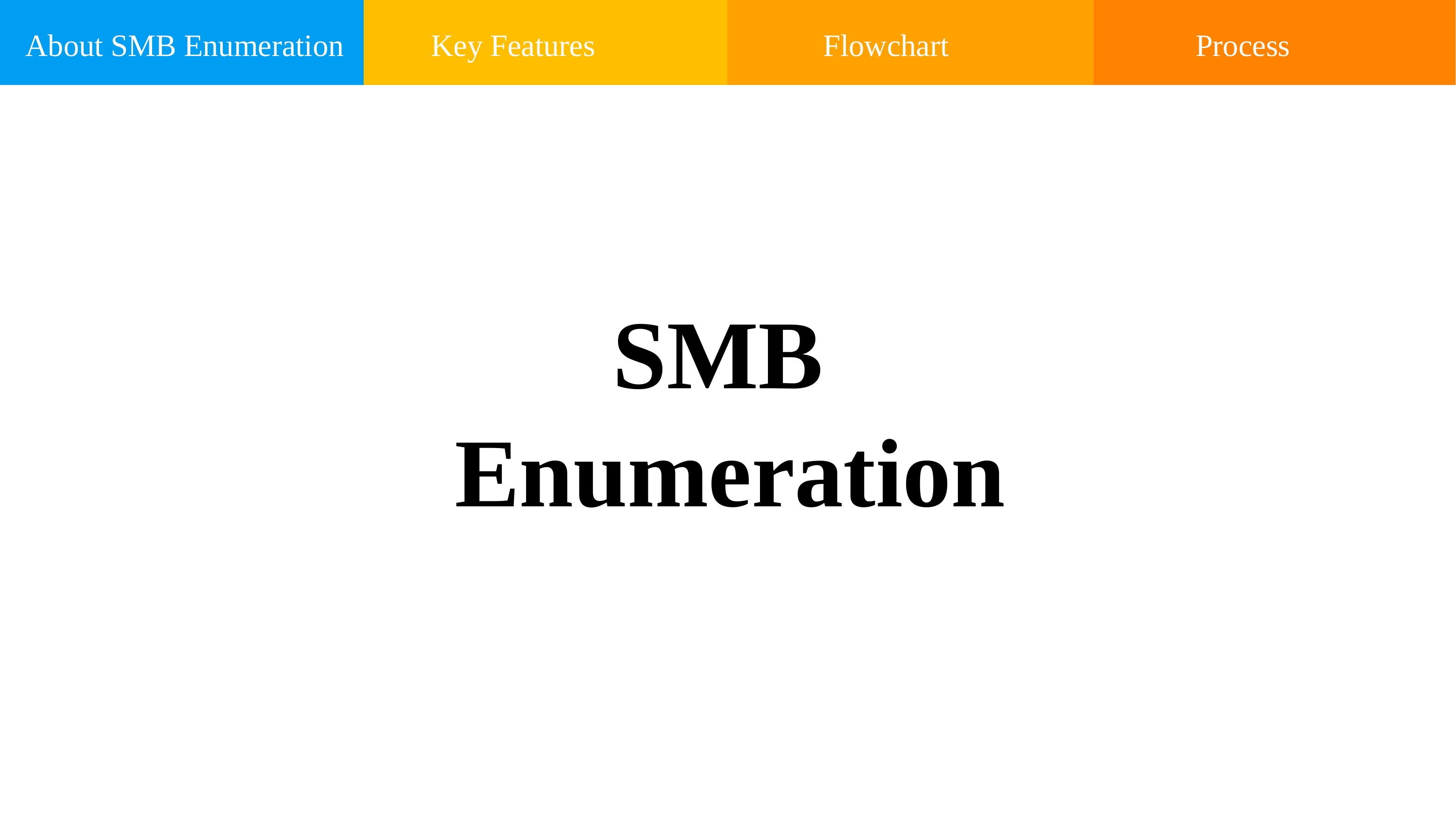

Key Features
Flowchart
About SMB Enumeration
Process
SMB
Enumeration